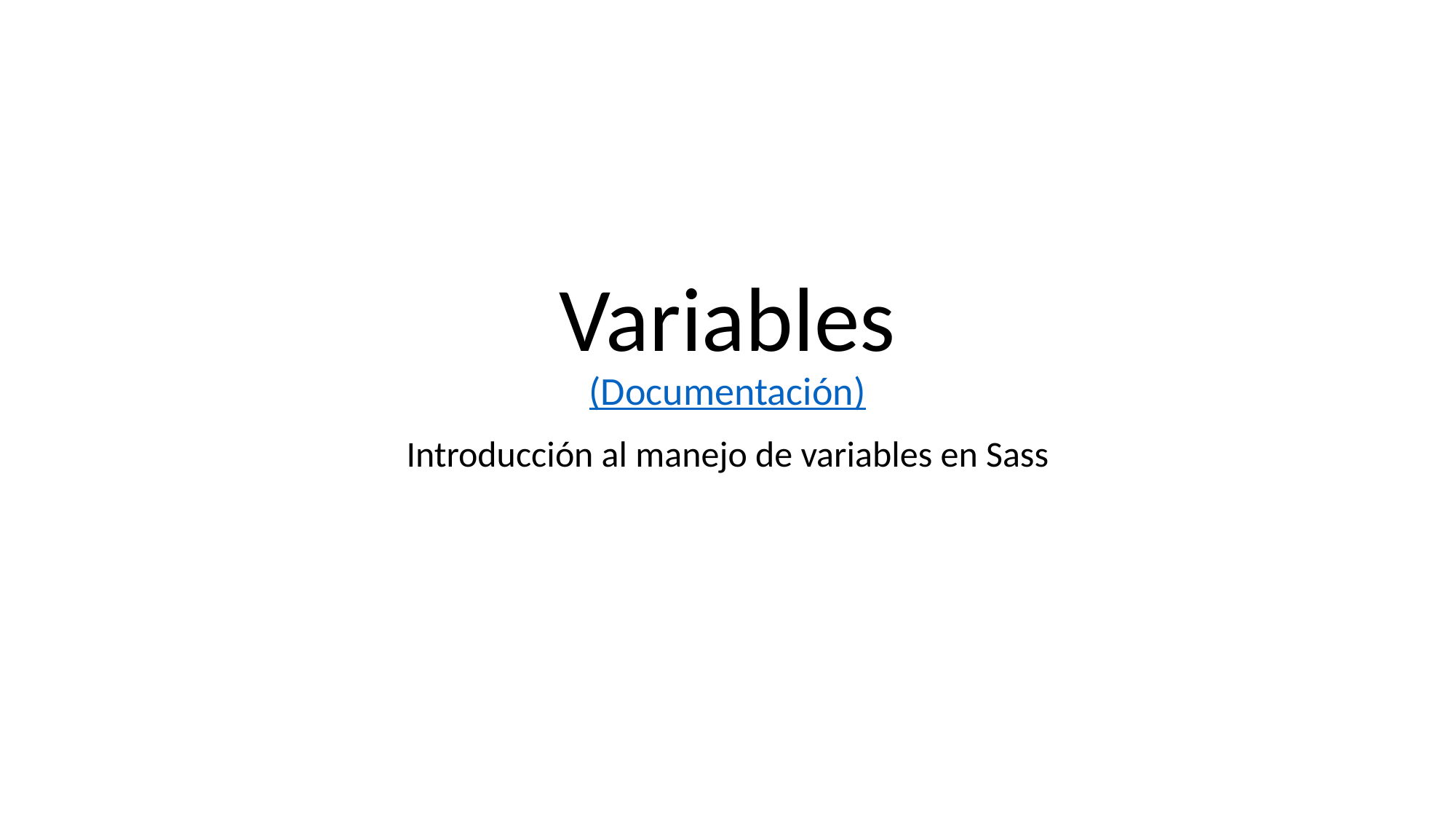

# Variables
(Documentación)
Introducción al manejo de variables en Sass